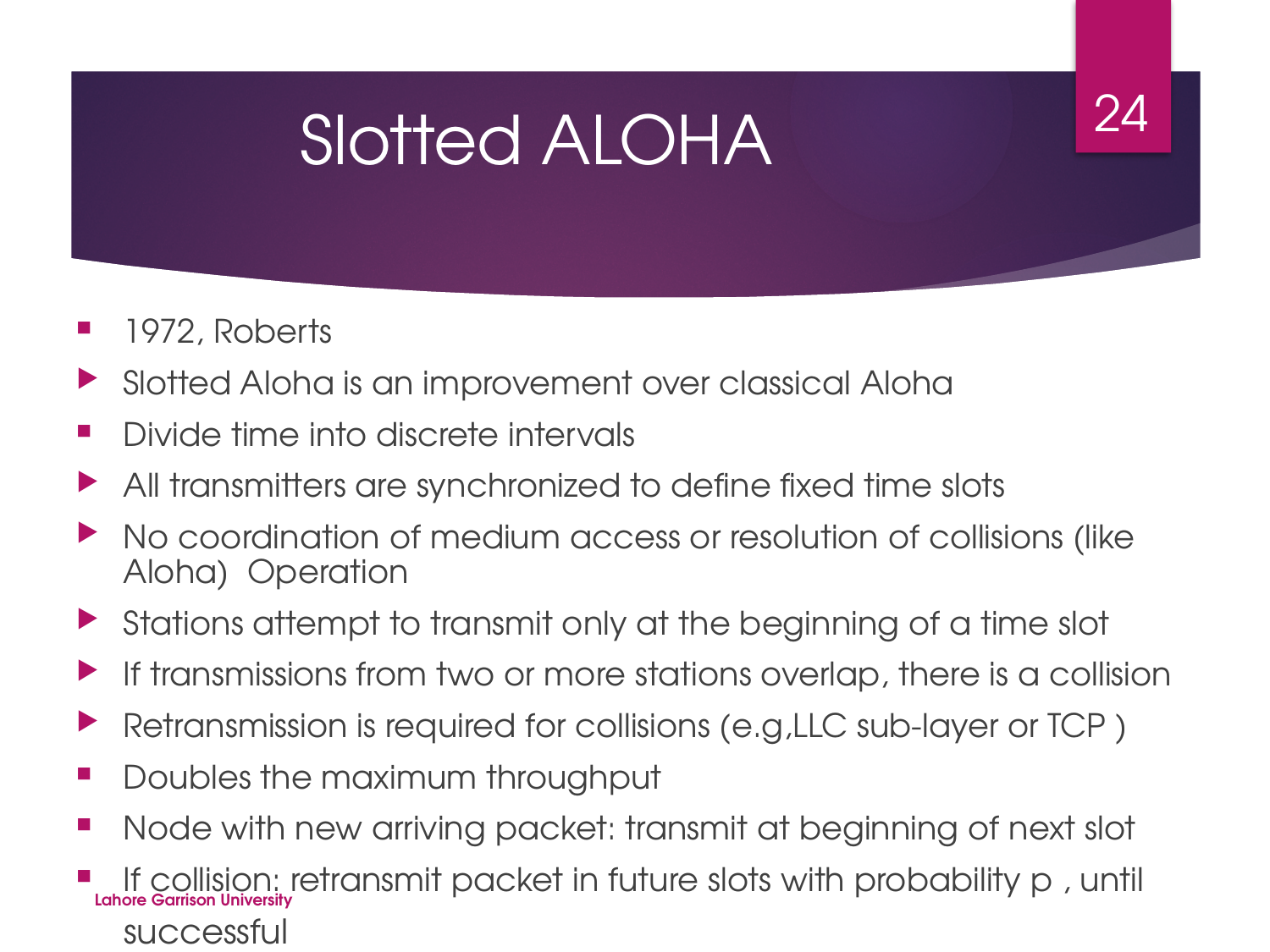

24
# Slotted ALOHA

1972, Roberts
Slotted Aloha is an improvement over classical Aloha
Divide time into discrete intervals
All transmitters are synchronized to define fixed time slots
No coordination of medium access or resolution of collisions (like Aloha)  Operation
Stations attempt to transmit only at the beginning of a time slot
If transmissions from two or more stations overlap, there is a collision
Retransmission is required for collisions (e.g,LLC sub-layer or TCP )
Doubles the maximum throughput
Node with new arriving packet: transmit at beginning of next slot
If collision: retransmit packet in future slots with probability p , until
     successful
Lahore Garrison University